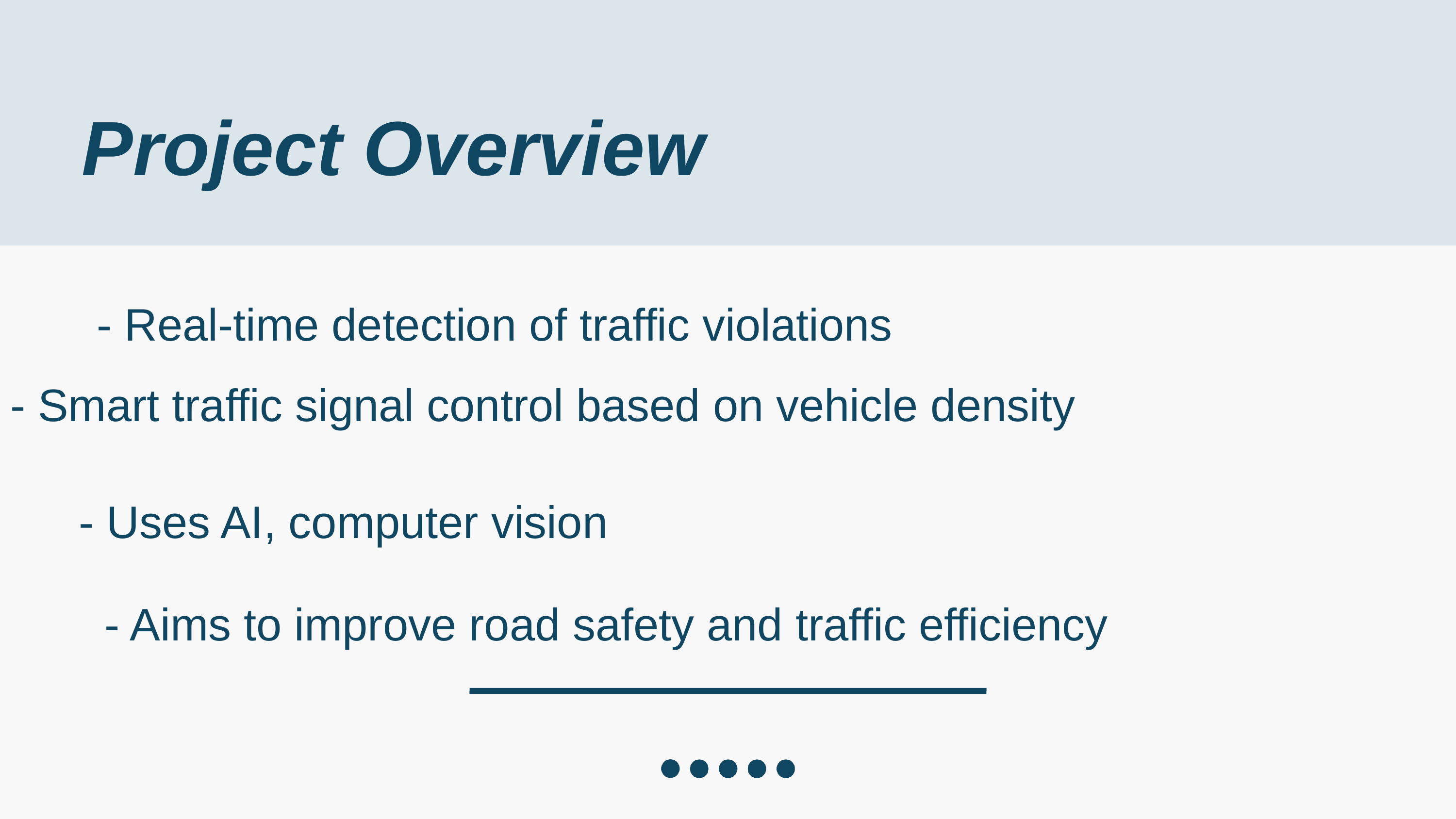

Project Overview

    - Real-time detection of traffic violations

- Smart traffic signal control based on vehicle density

- Uses AI, computer vision
- Aims to improve road safety and traffic efficiency